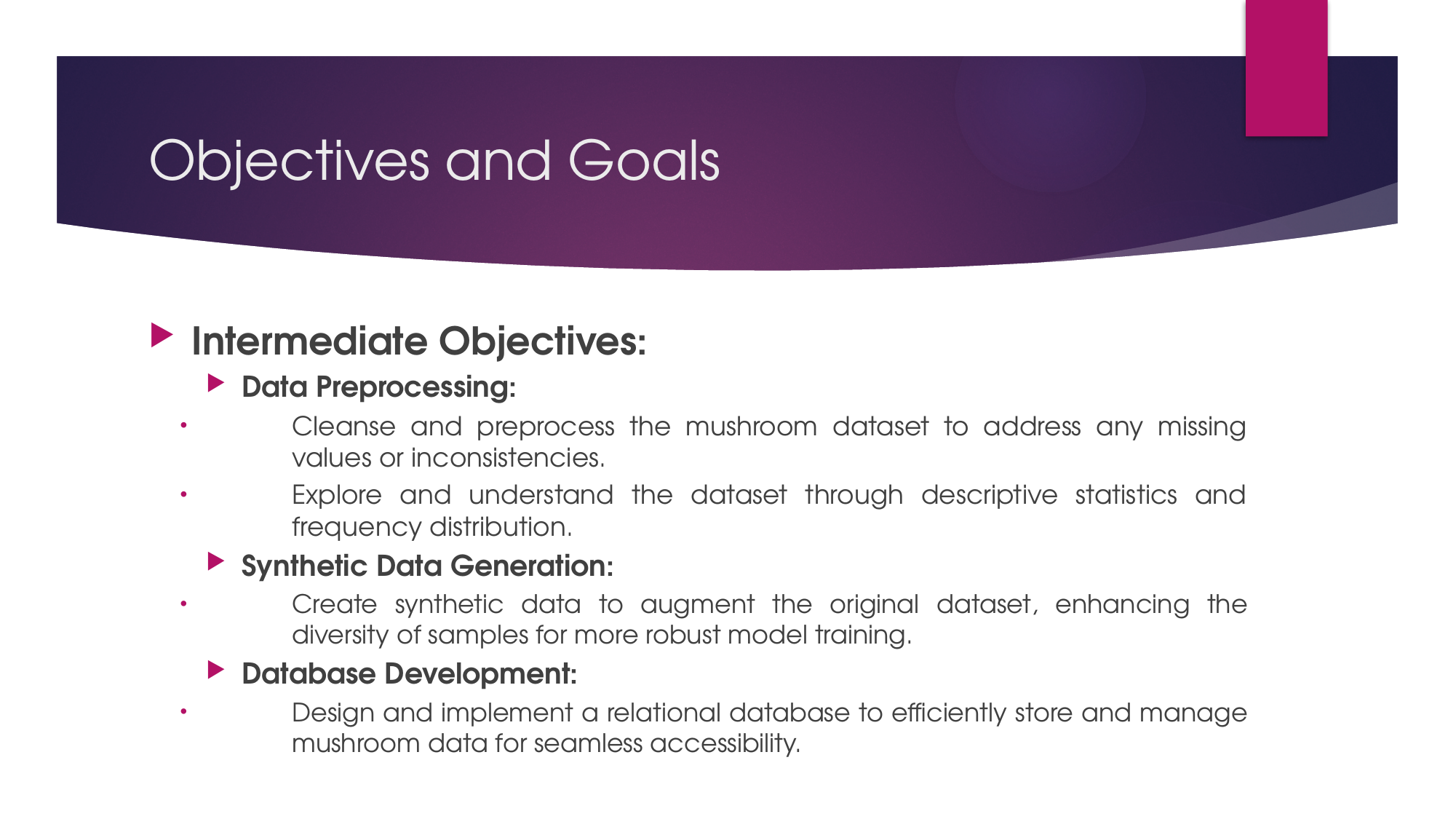

# Objectives and Goals
Intermediate Objectives:
Data Preprocessing:
Cleanse and preprocess the mushroom dataset to address any missing values or inconsistencies.
Explore and understand the dataset through descriptive statistics and frequency distribution.
Synthetic Data Generation:
Create synthetic data to augment the original dataset, enhancing the diversity of samples for more robust model training.
Database Development:
Design and implement a relational database to efficiently store and manage mushroom data for seamless accessibility.